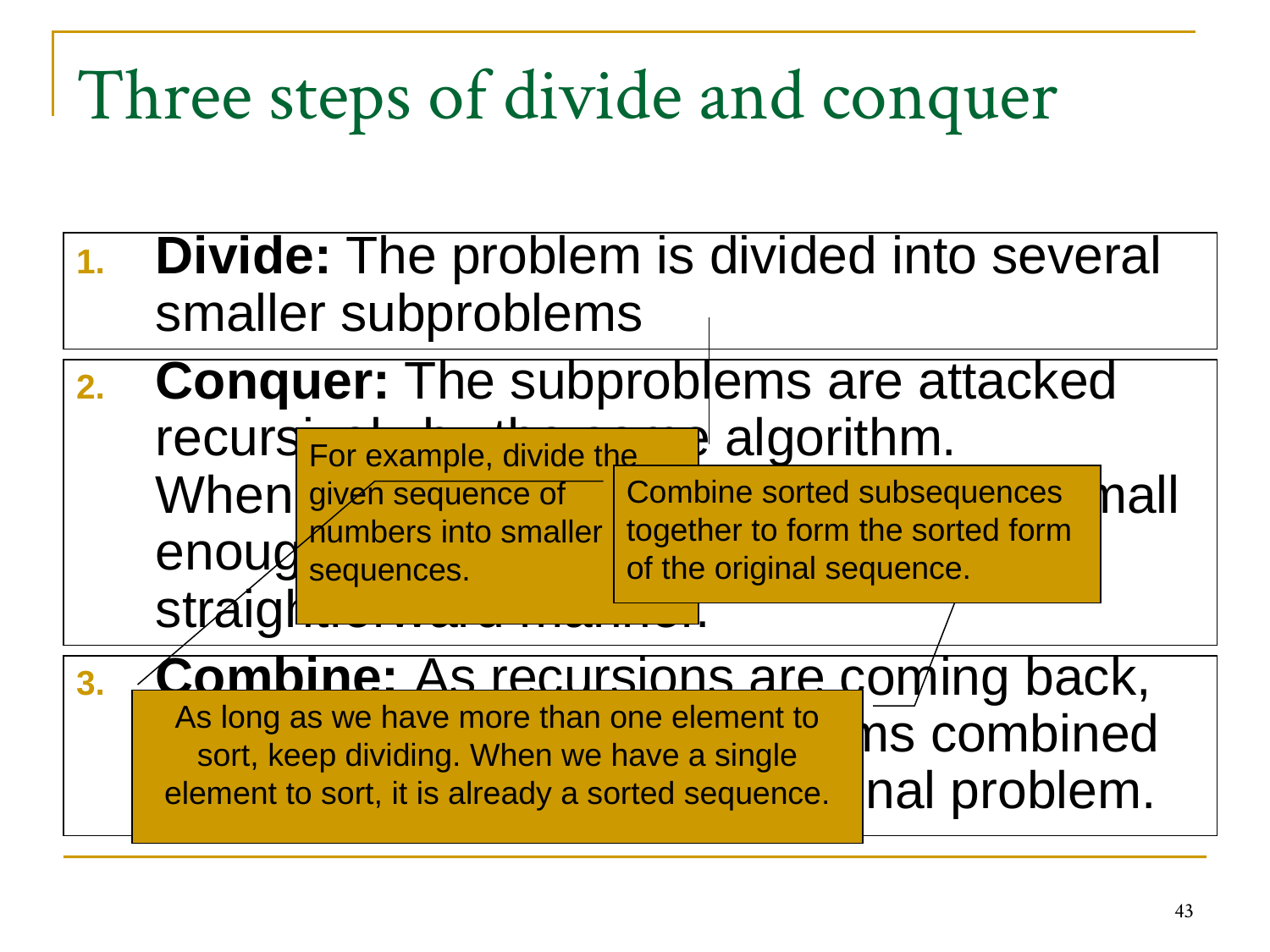

# Three steps of divide and conquer
Divide: The problem is divided into several smaller subproblems
Conquer: The subproblems are attacked recursively by the same algorithm.
When the size of the subproblem gets small enough, the problem is solved in a straightforward manner.
Combine: As recursions are coming back, the solutions to the subproblems combined to form the solution of the original problem.

For example, divide the given sequence of numbers into smaller sequences.
Combine sorted subsequences together to form the sorted form of the original sequence.

As long as we have more than one element to sort, keep dividing. When we have a single element to sort, it is already a sorted sequence.
43